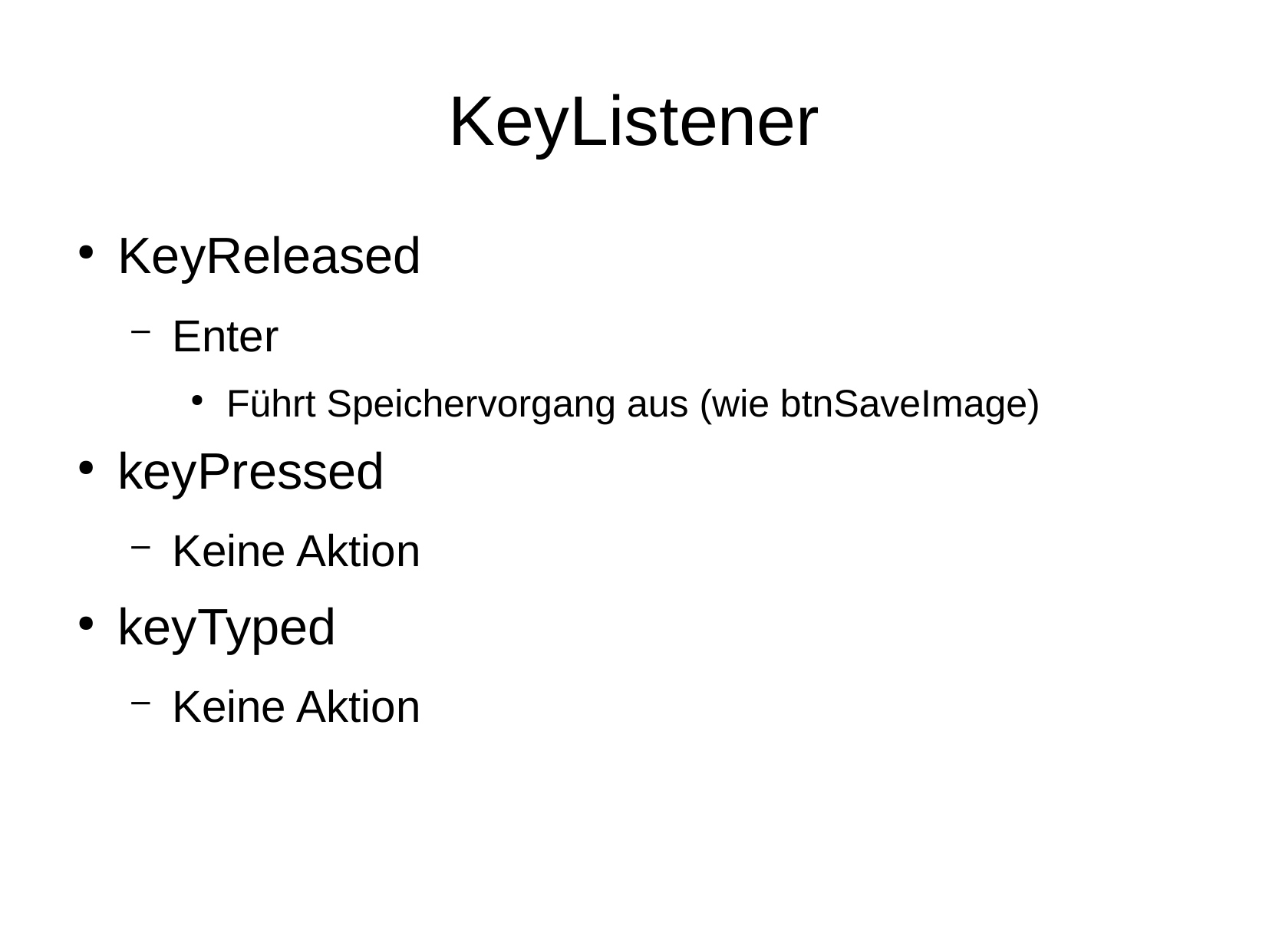

# KeyListener
KeyReleased
Enter
Führt Speichervorgang aus (wie btnSaveImage)
keyPressed
Keine Aktion
keyTyped
Keine Aktion